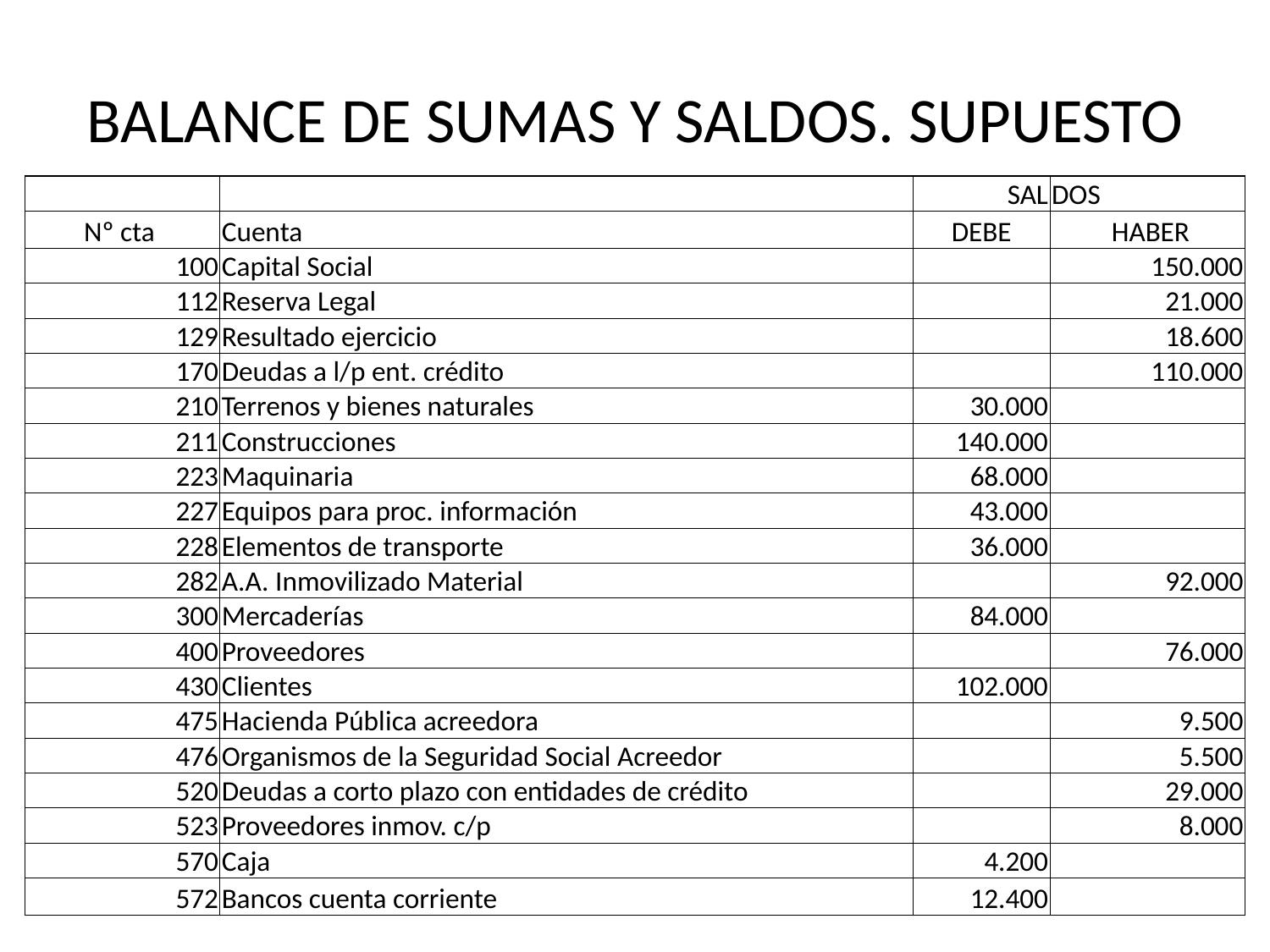

# BALANCE DE SUMAS Y SALDOS. SUPUESTO
|  |  | SAL | DOS |
| --- | --- | --- | --- |
| Nº cta | Cuenta | DEBE | HABER |
| 100 | Capital Social |  | 150.000 |
| 112 | Reserva Legal |  | 21.000 |
| 129 | Resultado ejercicio |  | 18.600 |
| 170 | Deudas a l/p ent. crédito |  | 110.000 |
| 210 | Terrenos y bienes naturales | 30.000 |  |
| 211 | Construcciones | 140.000 |  |
| 223 | Maquinaria | 68.000 |  |
| 227 | Equipos para proc. información | 43.000 |  |
| 228 | Elementos de transporte | 36.000 |  |
| 282 | A.A. Inmovilizado Material |  | 92.000 |
| 300 | Mercaderías | 84.000 |  |
| 400 | Proveedores |  | 76.000 |
| 430 | Clientes | 102.000 |  |
| 475 | Hacienda Pública acreedora |  | 9.500 |
| 476 | Organismos de la Seguridad Social Acreedor |  | 5.500 |
| 520 | Deudas a corto plazo con entidades de crédito |  | 29.000 |
| 523 | Proveedores inmov. c/p |  | 8.000 |
| 570 | Caja | 4.200 |  |
| 572 | Bancos cuenta corriente | 12.400 |  |